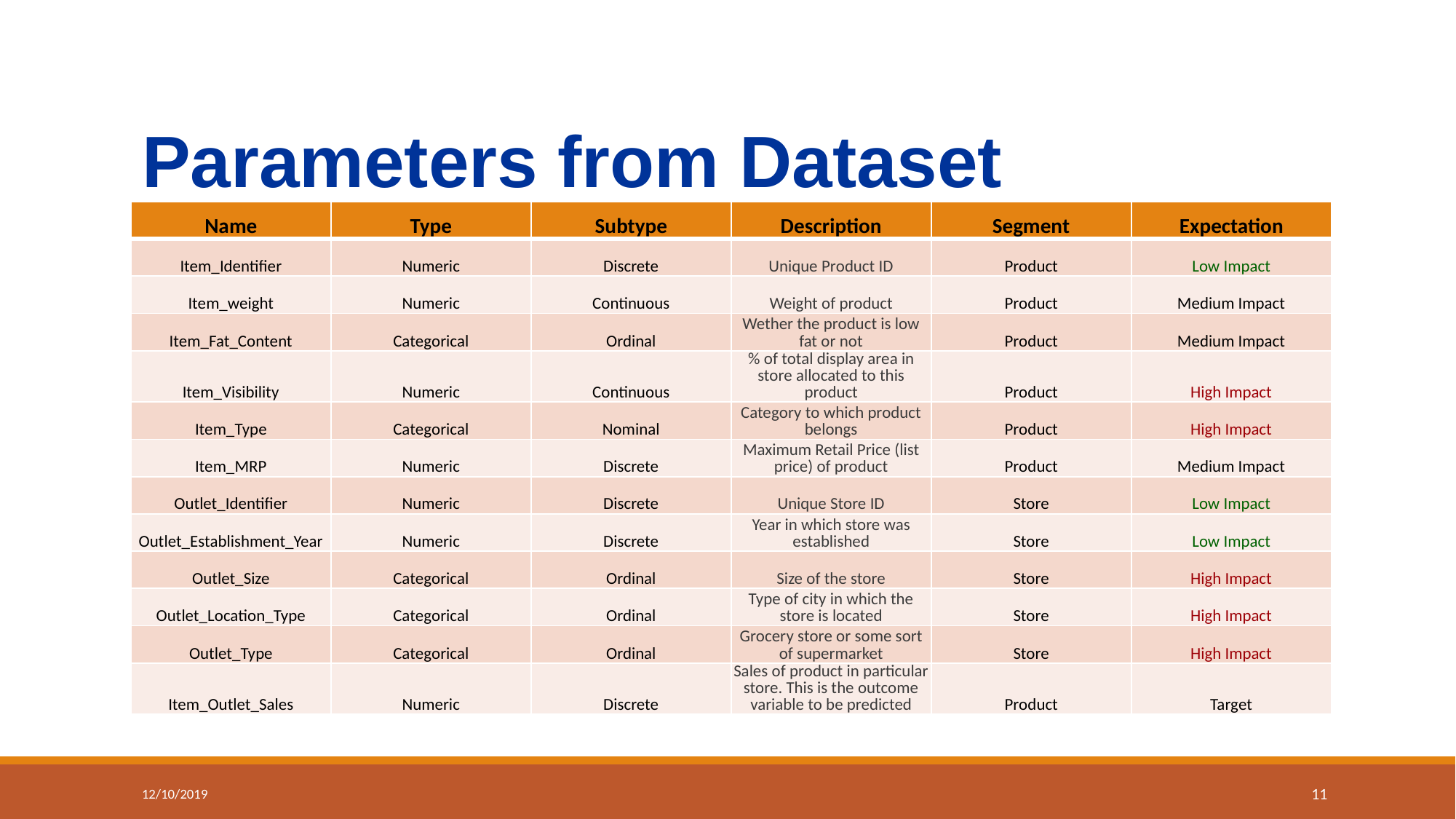

# Parameters from Dataset
| Name | Type | Subtype | Description | Segment | Expectation |
| --- | --- | --- | --- | --- | --- |
| Item\_Identifier | Numeric | Discrete | Unique Product ID | Product | Low Impact |
| Item\_weight | Numeric | Continuous | Weight of product | Product | Medium Impact |
| Item\_Fat\_Content | Categorical | Ordinal | Wether the product is low fat or not | Product | Medium Impact |
| Item\_Visibility | Numeric | Continuous | % of total display area in store allocated to this product | Product | High Impact |
| Item\_Type | Categorical | Nominal | Category to which product belongs | Product | High Impact |
| Item\_MRP | Numeric | Discrete | Maximum Retail Price (list price) of product | Product | Medium Impact |
| Outlet\_Identifier | Numeric | Discrete | Unique Store ID | Store | Low Impact |
| Outlet\_Establishment\_Year | Numeric | Discrete | Year in which store was established | Store | Low Impact |
| Outlet\_Size | Categorical | Ordinal | Size of the store | Store | High Impact |
| Outlet\_Location\_Type | Categorical | Ordinal | Type of city in which the store is located | Store | High Impact |
| Outlet\_Type | Categorical | Ordinal | Grocery store or some sort of supermarket | Store | High Impact |
| Item\_Outlet\_Sales | Numeric | Discrete | Sales of product in particular store. This is the outcome variable to be predicted | Product | Target |
12/10/2019
11